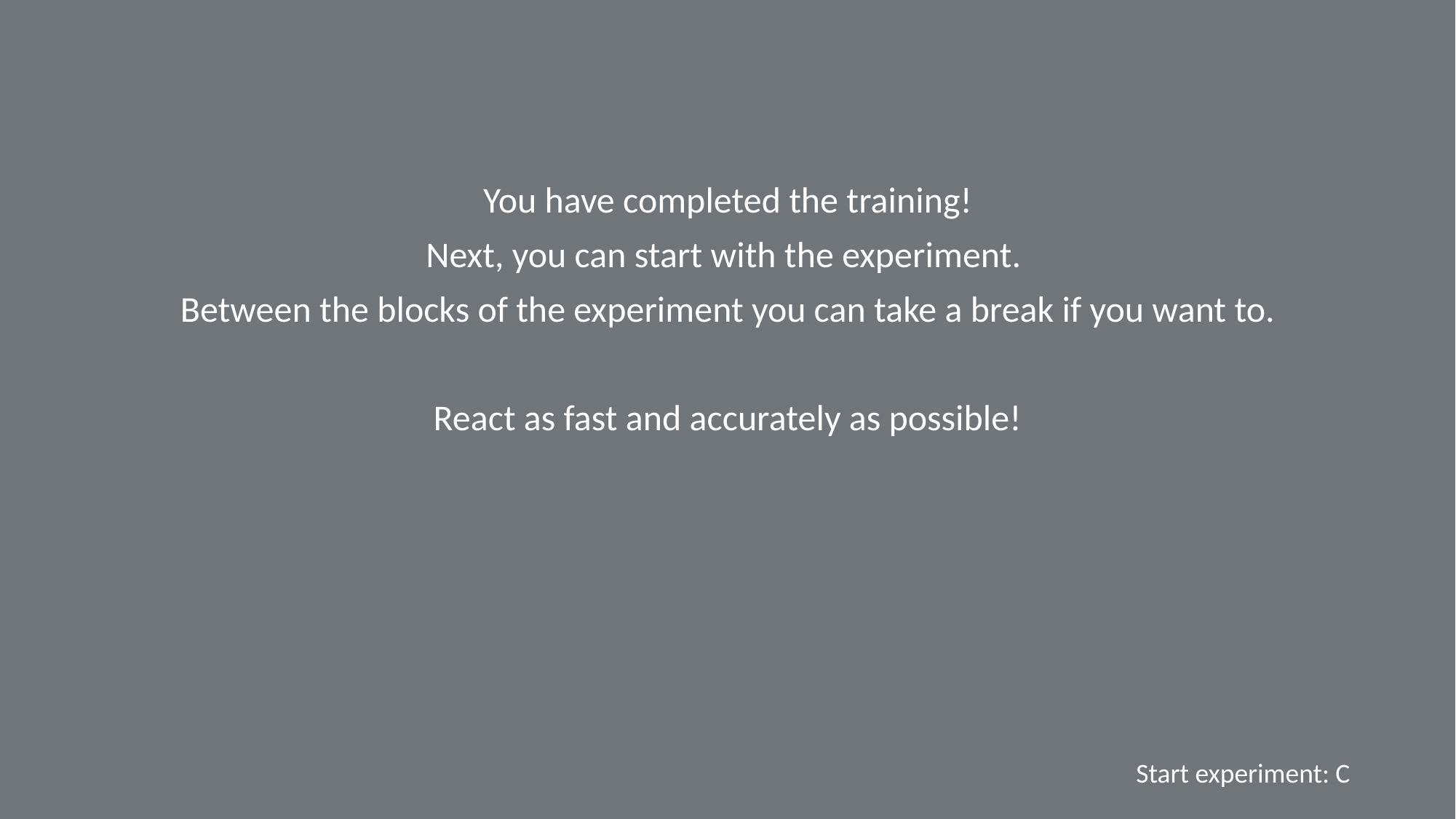

You have completed the training!
Next, you can start with the experiment.
Between the blocks of the experiment you can take a break if you want to.

React as fast and accurately as possible!

|  | Start experiment: C |
| --- | --- |